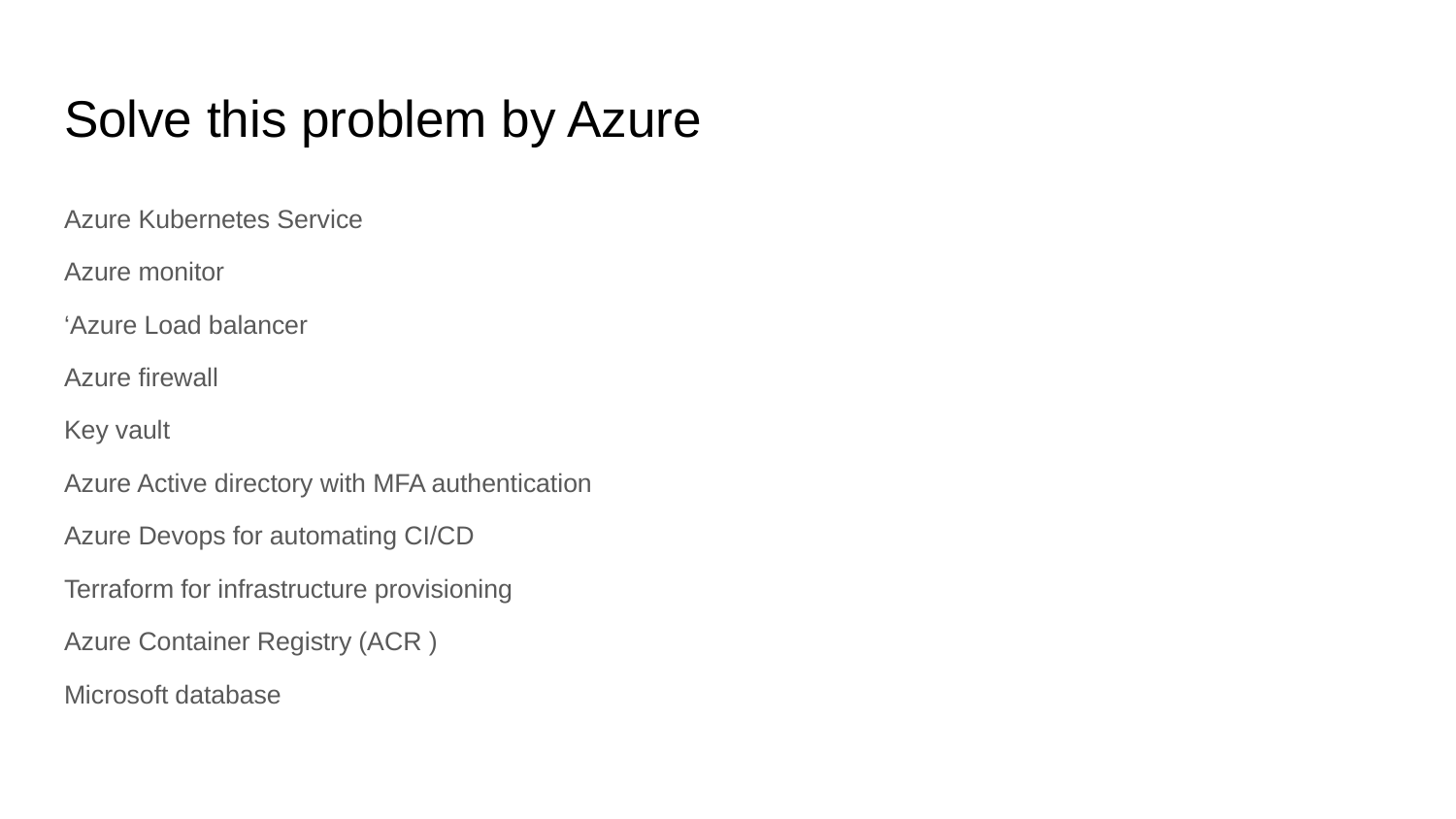

# Solve this problem by Azure
Azure Kubernetes Service
Azure monitor
‘Azure Load balancer
Azure firewall
Key vault
Azure Active directory with MFA authentication
Azure Devops for automating CI/CD
Terraform for infrastructure provisioning
Azure Container Registry (ACR )
Microsoft database